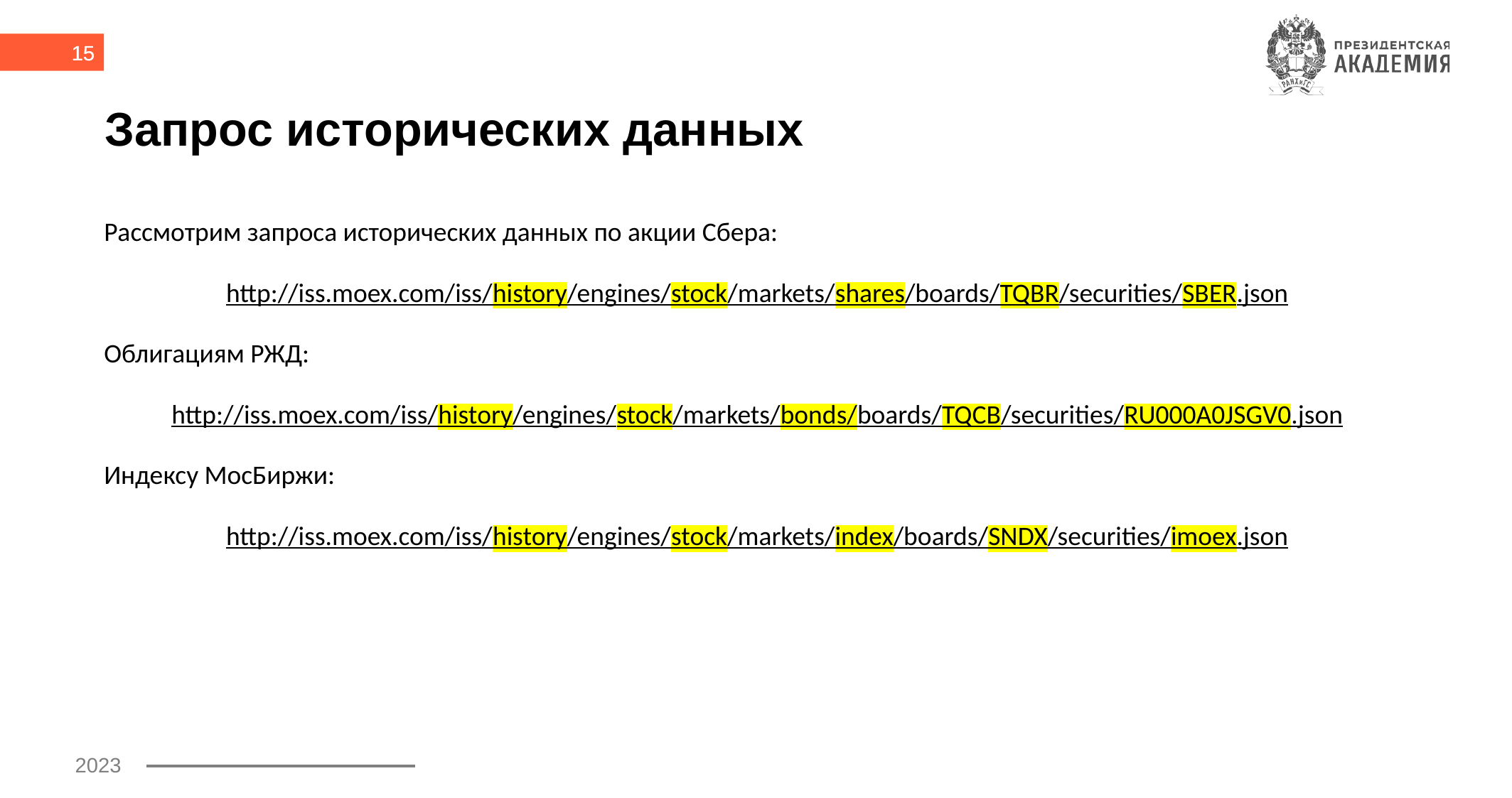

15
# Запрос исторических данных
Рассмотрим запроса исторических данных по акции Сбера:
http://iss.moex.com/iss/history/engines/stock/markets/shares/boards/TQBR/securities/SBER.json
Облигациям РЖД:
http://iss.moex.com/iss/history/engines/stock/markets/bonds/boards/TQCB/securities/RU000A0JSGV0.json
Индексу МосБиржи:
http://iss.moex.com/iss/history/engines/stock/markets/index/boards/SNDX/securities/imoex.json